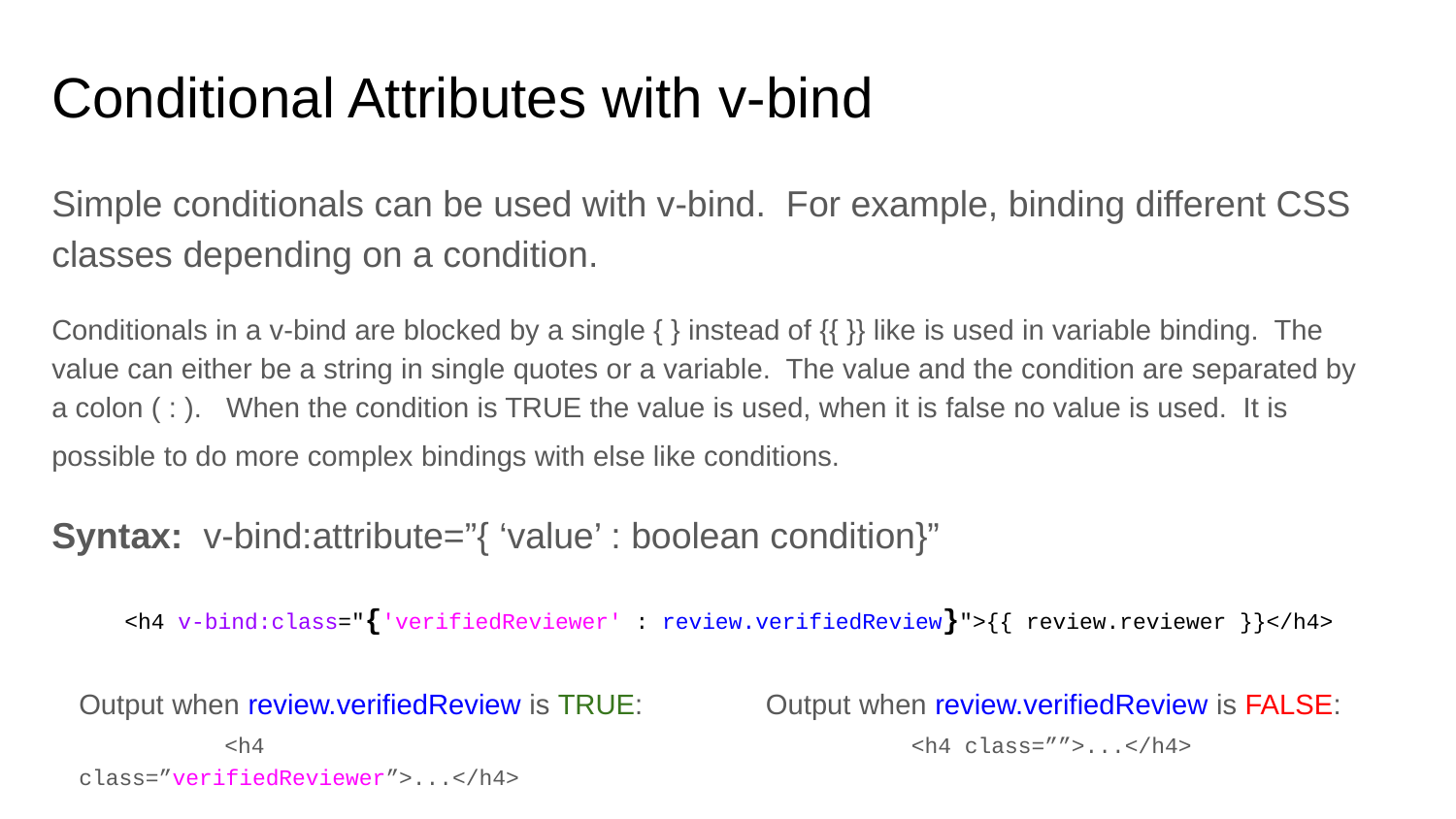

Conditional Attributes with v-bind
Simple conditionals can be used with v-bind.  For example, binding different CSS classes depending on a condition.
Conditionals in a v-bind are blocked by a single { } instead of {{ }} like is used in variable binding.  The value can either be a string in single quotes or a variable.  The value and the condition are separated by a colon ( : ).   When the condition is TRUE the value is used, when it is false no value is used.  It is possible to do more complex bindings with else like conditions.
Syntax:  v-bind:attribute=”{ ‘value’ : boolean condition}”
<h4 v-bind:class="{'verifiedReviewer' : review.verifiedReview}">{{ review.reviewer }}</h4>

Output when review.verifiedReview is TRUE:
	<h4 class=”verifiedReviewer”>...</h4>

Output when review.verifiedReview is FALSE:
	<h4 class=””>...</h4>